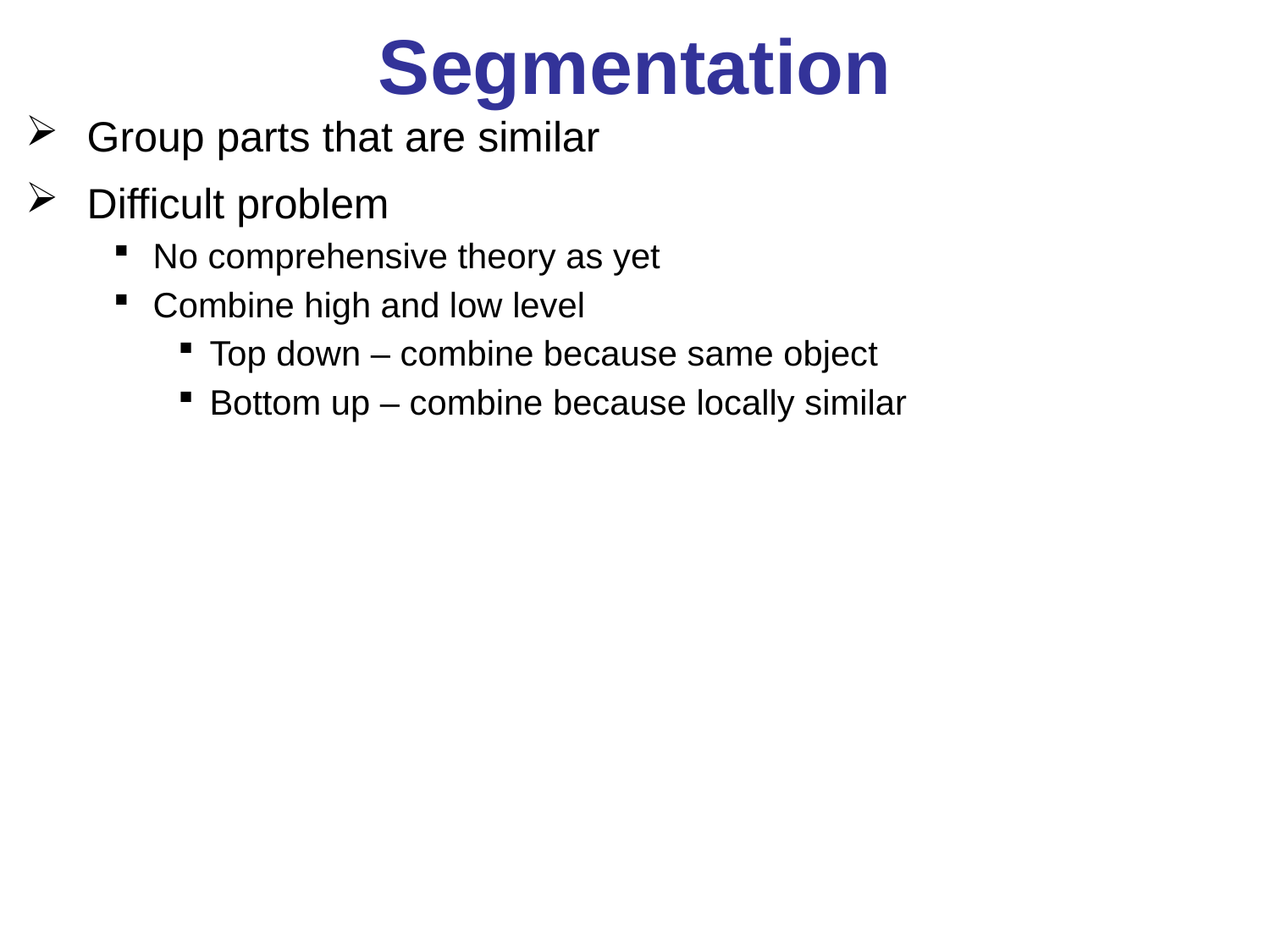

# Segmentation
Group parts that are similar
Difficult problem
No comprehensive theory as yet
Combine high and low level
Top down – combine because same object
Bottom up – combine because locally similar
Example problems
Summarise video (similar sequences)
Find machined parts (lines, circles)
Find people (bodies, faces)
Find buildings by satellite (edge points, lines, polygons)
Example approaches
Find regions that have same texture/colour
Find blobs of same texture/colour/motion that look like limbs
Fit lines to edge points (grouping things that belong together)